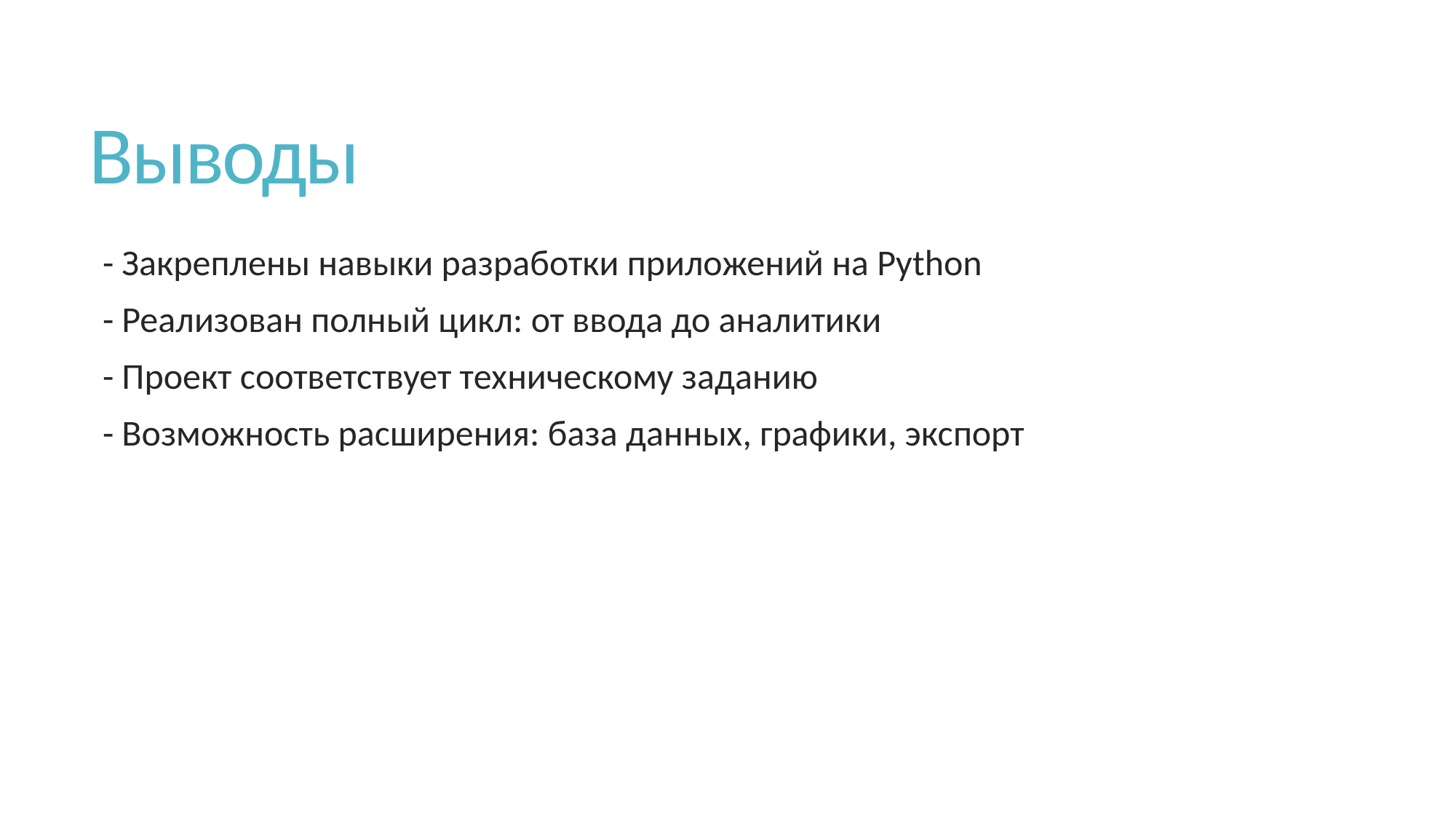

# Выводы
- Закреплены навыки разработки приложений на Python
- Реализован полный цикл: от ввода до аналитики
- Проект соответствует техническому заданию
- Возможность расширения: база данных, графики, экспорт